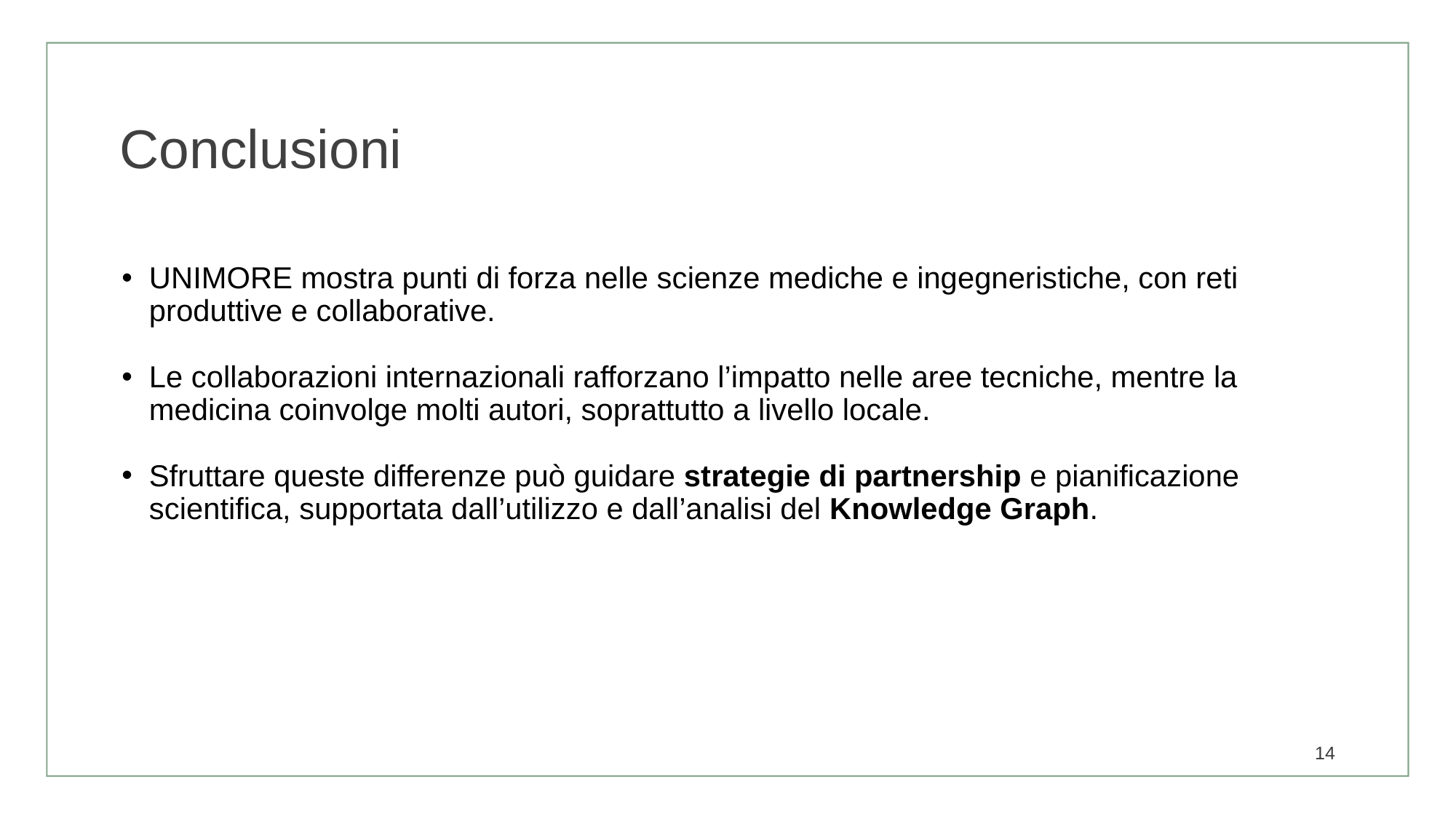

# Conclusioni
UNIMORE mostra punti di forza nelle scienze mediche e ingegneristiche, con reti produttive e collaborative.
Le collaborazioni internazionali rafforzano l’impatto nelle aree tecniche, mentre la medicina coinvolge molti autori, soprattutto a livello locale.
Sfruttare queste differenze può guidare strategie di partnership e pianificazione scientifica, supportata dall’utilizzo e dall’analisi del Knowledge Graph.

14